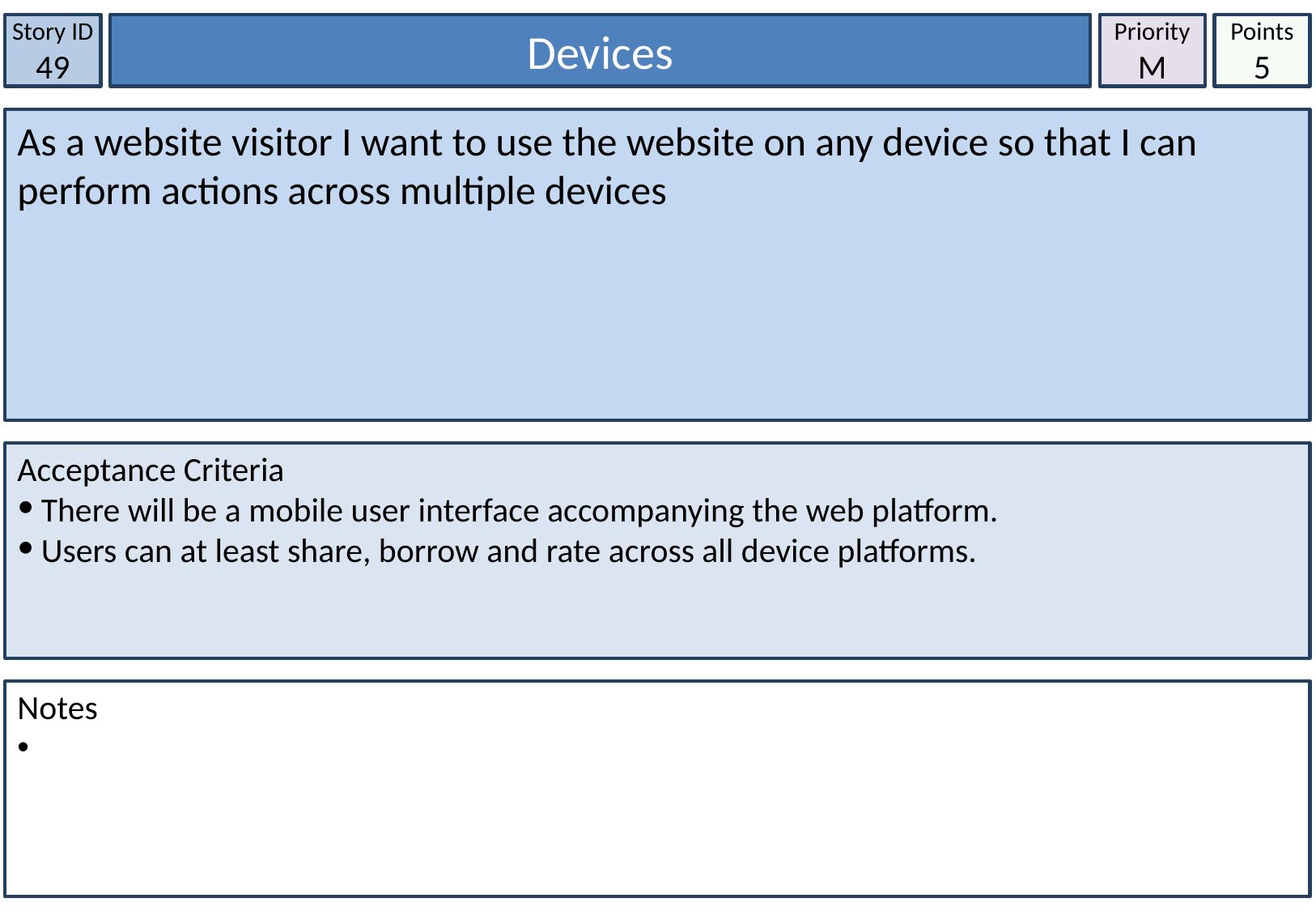

Story ID
49
Devices
Priority
M
Points
5
As a website visitor I want to use the website on any device so that I can perform actions across multiple devices
Acceptance Criteria
There will be a mobile user interface accompanying the web platform.
Users can at least share, borrow and rate across all device platforms.
Notes